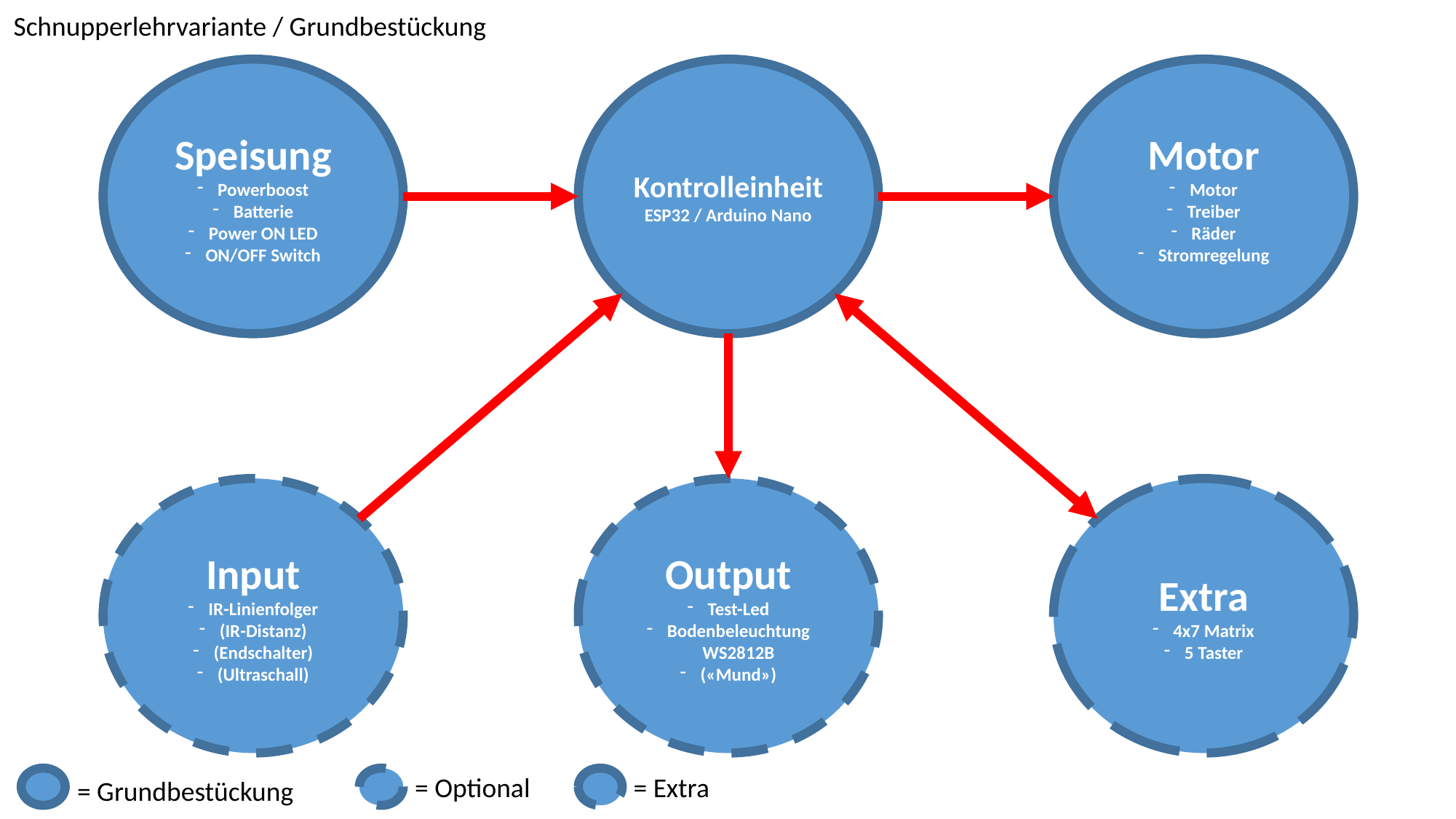

Schnupperlehrvariante / Grundbestückung
Speisung
Powerboost
Batterie
Power ON LED
ON/OFF Switch
Kontrolleinheit
ESP32 / Arduino Nano
Motor
Motor
Treiber
Räder
Stromregelung
Input
IR-Linienfolger
(IR-Distanz)
(Endschalter)
(Ultraschall)
Output
Test-Led
Bodenbeleuchtung WS2812B
(«Mund»)
Extra
4x7 Matrix
5 Taster
= Optional
= Extra

= Grundbestückung